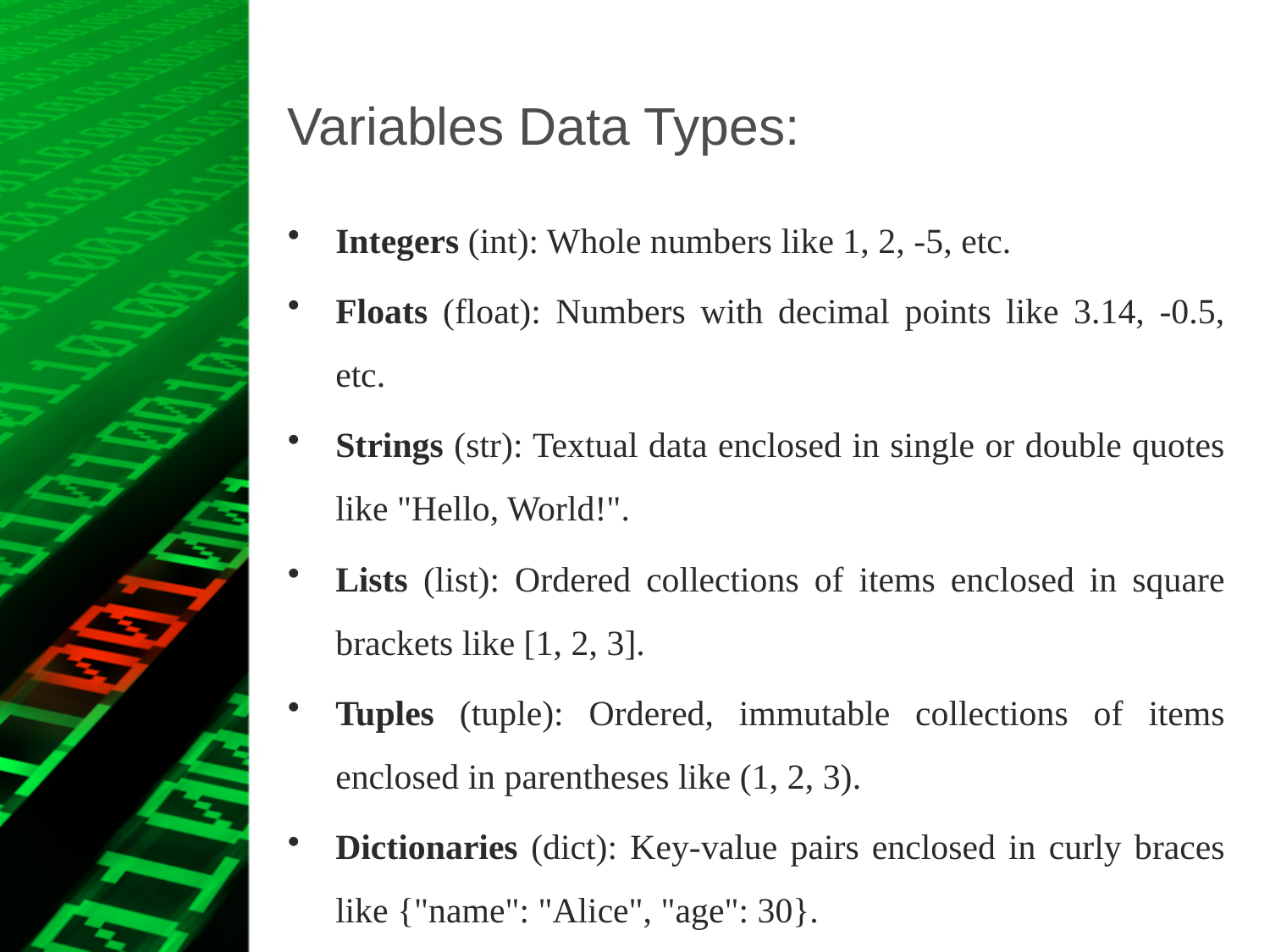

# Variables Data Types:
Integers (int): Whole numbers like 1, 2, -5, etc.
Floats (float): Numbers with decimal points like 3.14, -0.5, etc.
Strings (str): Textual data enclosed in single or double quotes like "Hello, World!".
Lists (list): Ordered collections of items enclosed in square brackets like [1, 2, 3].
Tuples (tuple): Ordered, immutable collections of items enclosed in parentheses like (1, 2, 3).
Dictionaries (dict): Key-value pairs enclosed in curly braces like {"name": "Alice", "age": 30}.